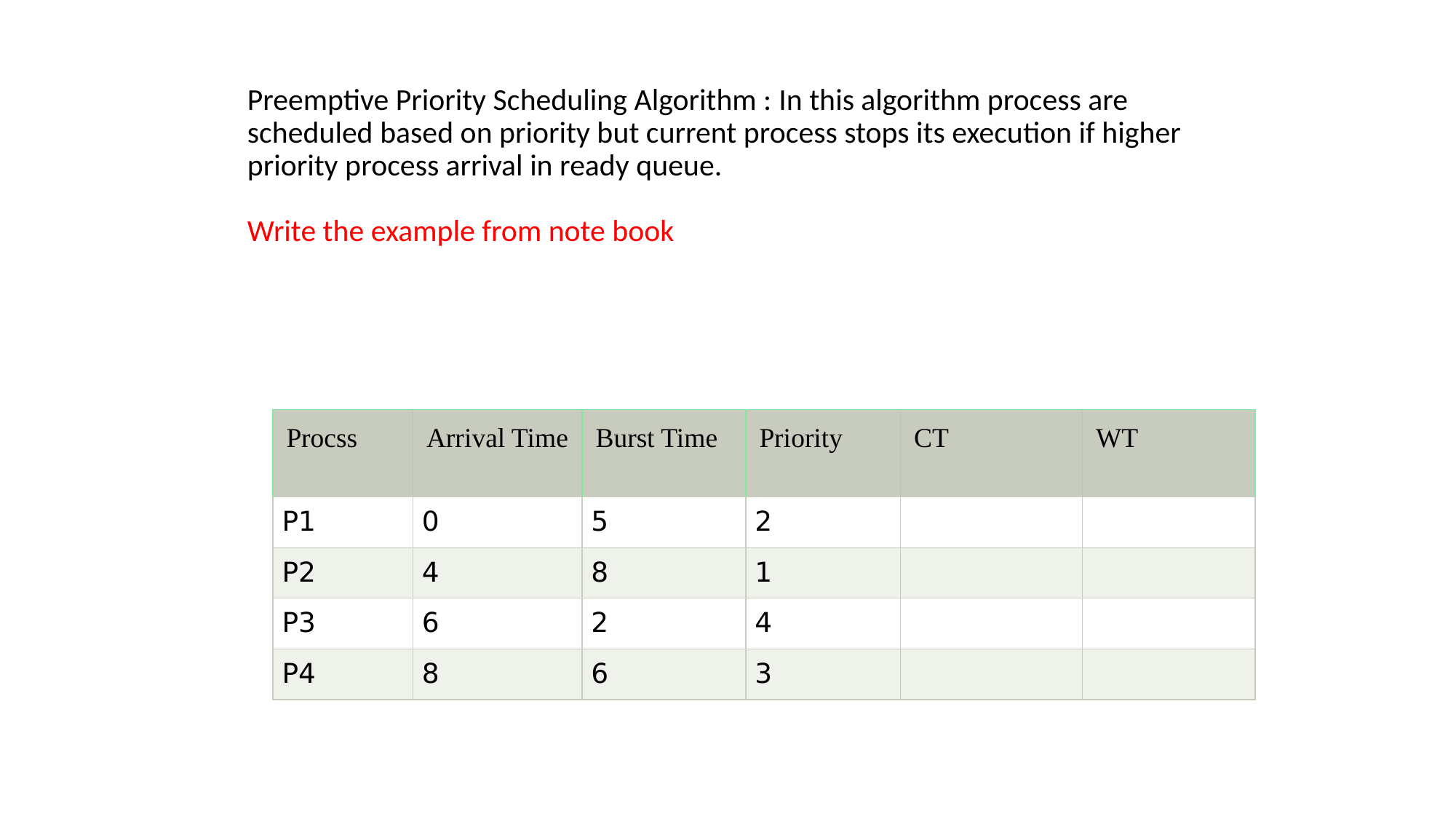

# Preemptive Priority Scheduling Algorithm : In this algorithm process are scheduled based on priority but current process stops its execution if higher priority process arrival in ready queue. Write the example from note book
| Procss | Arrival Time | Burst Time | Priority | CT | WT |
| --- | --- | --- | --- | --- | --- |
| P1 | 0 | 5 | 2 |  |  |
| P2 | 4 | 8 | 1 |  |  |
| P3 | 6 | 2 | 4 |  |  |
| P4 | 8 | 6 | 3 |  |  |